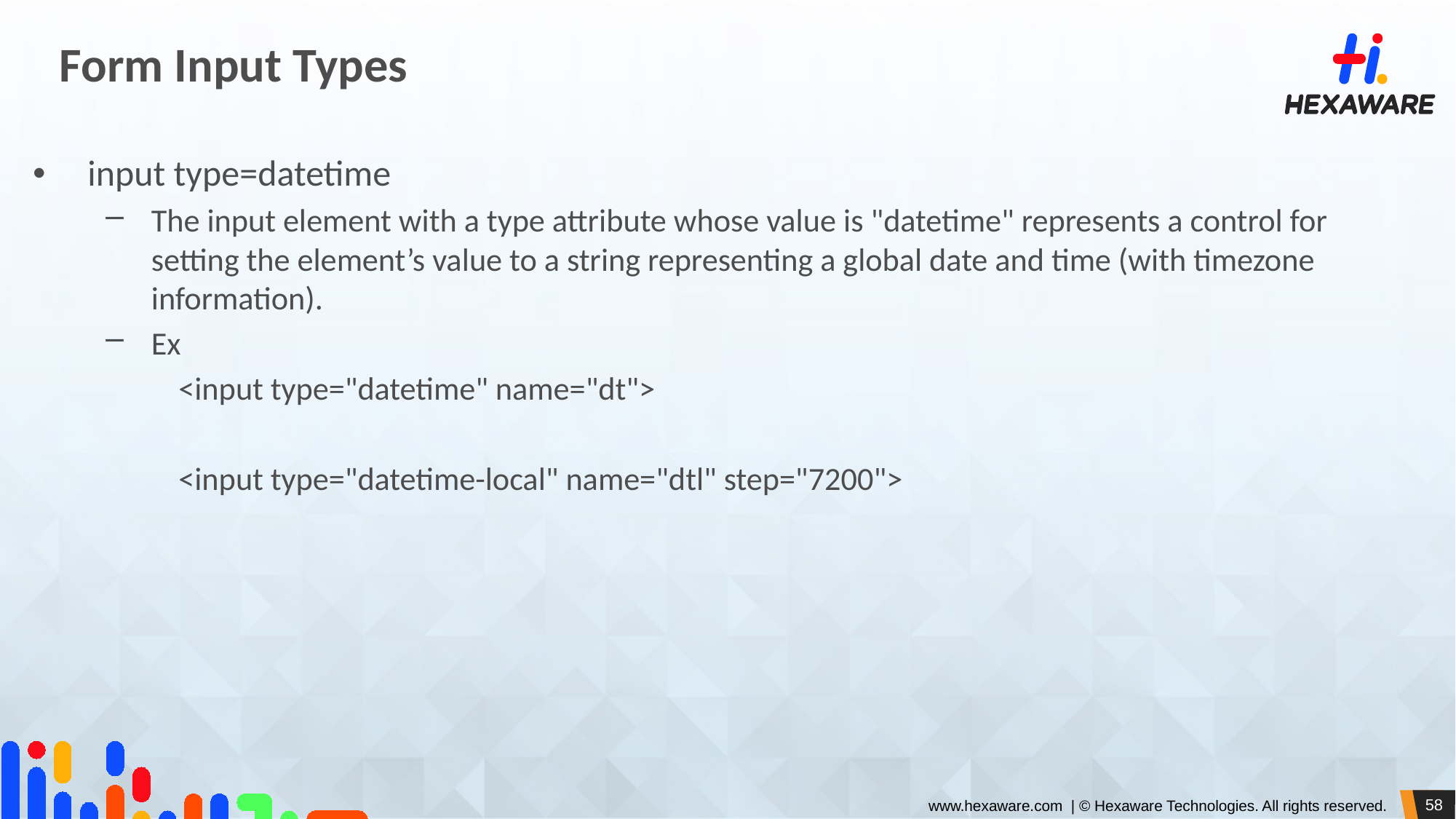

# Form Input Types
input type=datetime
The input element with a type attribute whose value is "datetime" represents a control for setting the element’s value to a string representing a global date and time (with timezone information).
Ex
<input type="datetime" name="dt">

<input type="datetime-local" name="dtl" step="7200">